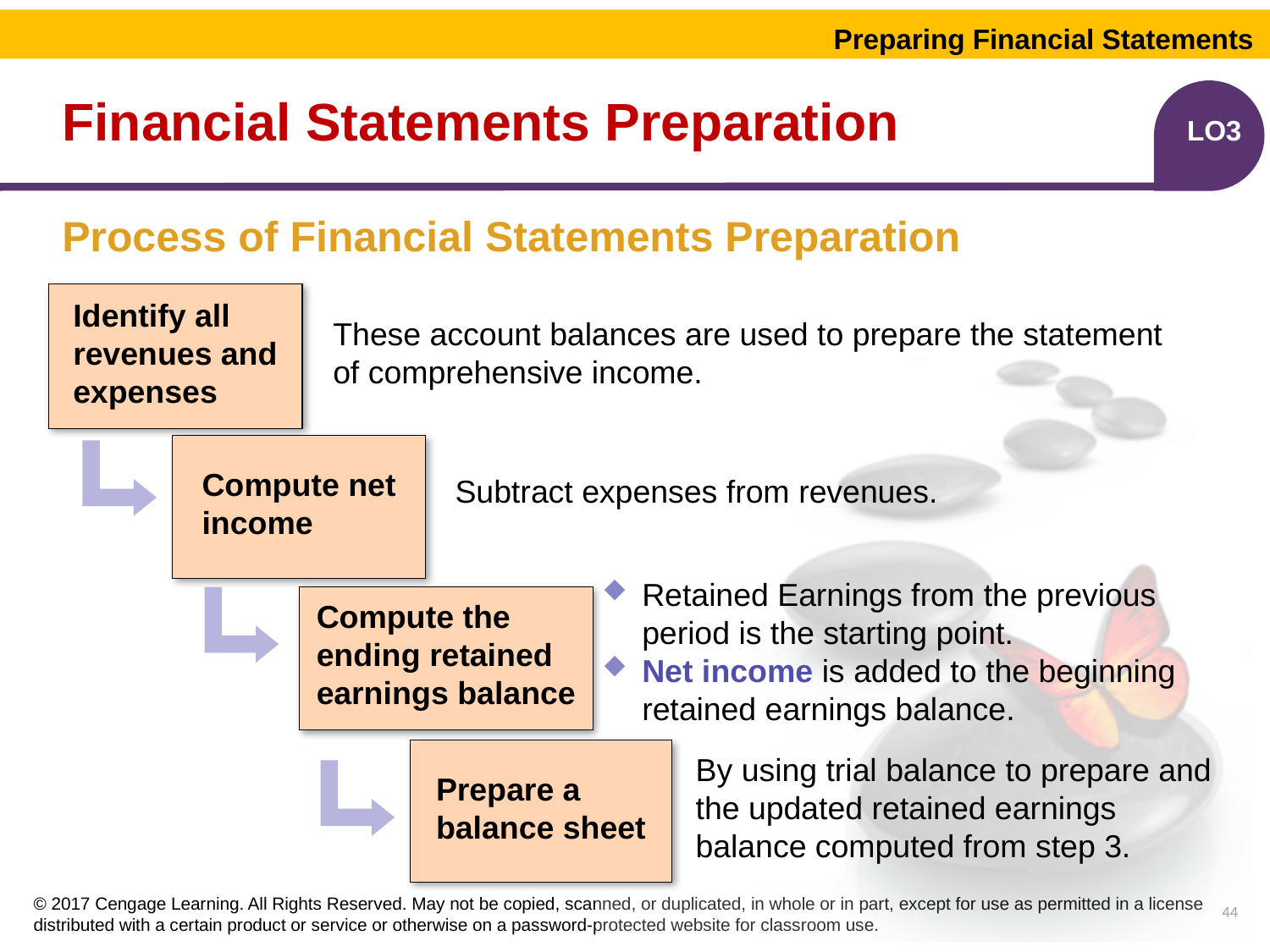

Preparing Financial Statements
# Financial Statements Preparation
LO3
Process of Financial Statements Preparation
Identify all revenues and expenses
These account balances are used to prepare the statement of comprehensive income.
Compute net income

Subtract expenses from revenues.
Retained Earnings from the previous period is the starting point.
Net income is added to the beginning retained earnings balance.
Compute the ending retained earnings balance

Prepare a balance sheet
By using trial balance to prepare and the updated retained earnings balance computed from step 3.

44